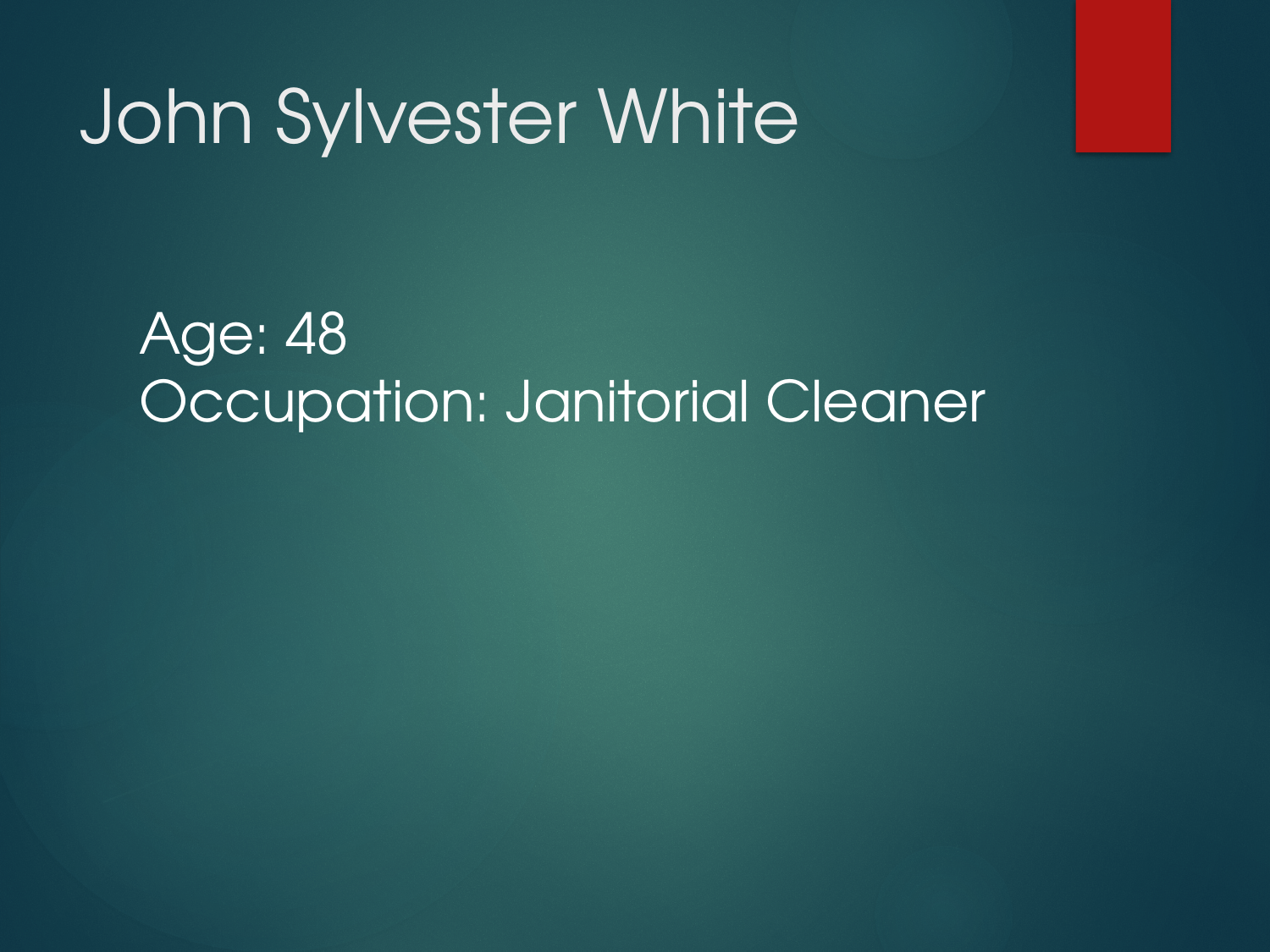

# John Sylvester White

Age: 48
Occupation: Janitorial Cleaner